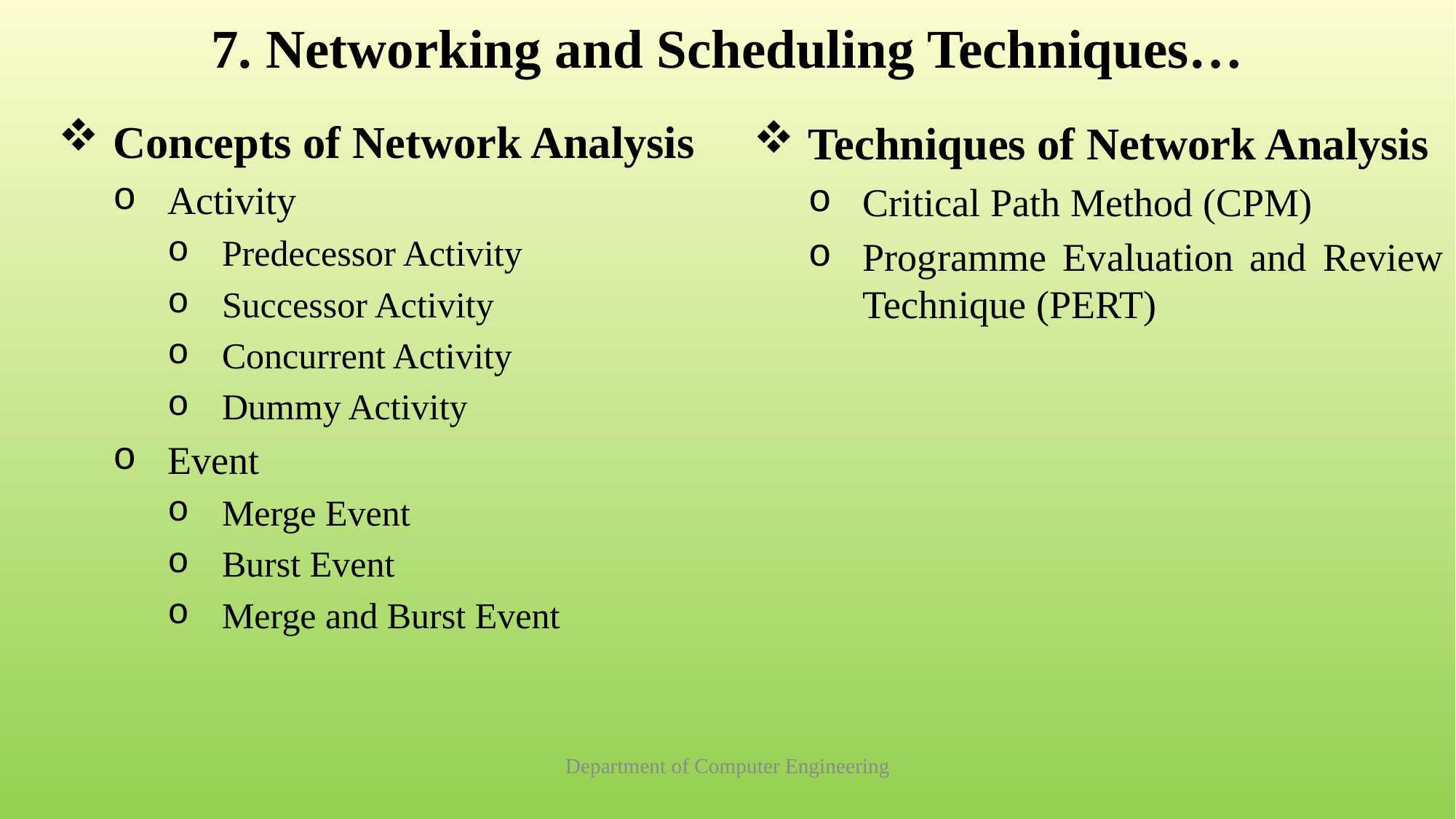

# 7. Networking and Scheduling Techniques…
Concepts of Network Analysis
Activity
Predecessor Activity
Successor Activity
Concurrent Activity
Dummy Activity
Event
Merge Event
Burst Event
Merge and Burst Event

Techniques of Network Analysis
Critical Path Method (CPM)
Programme Evaluation and Review Technique (PERT)

Department of Computer Engineering